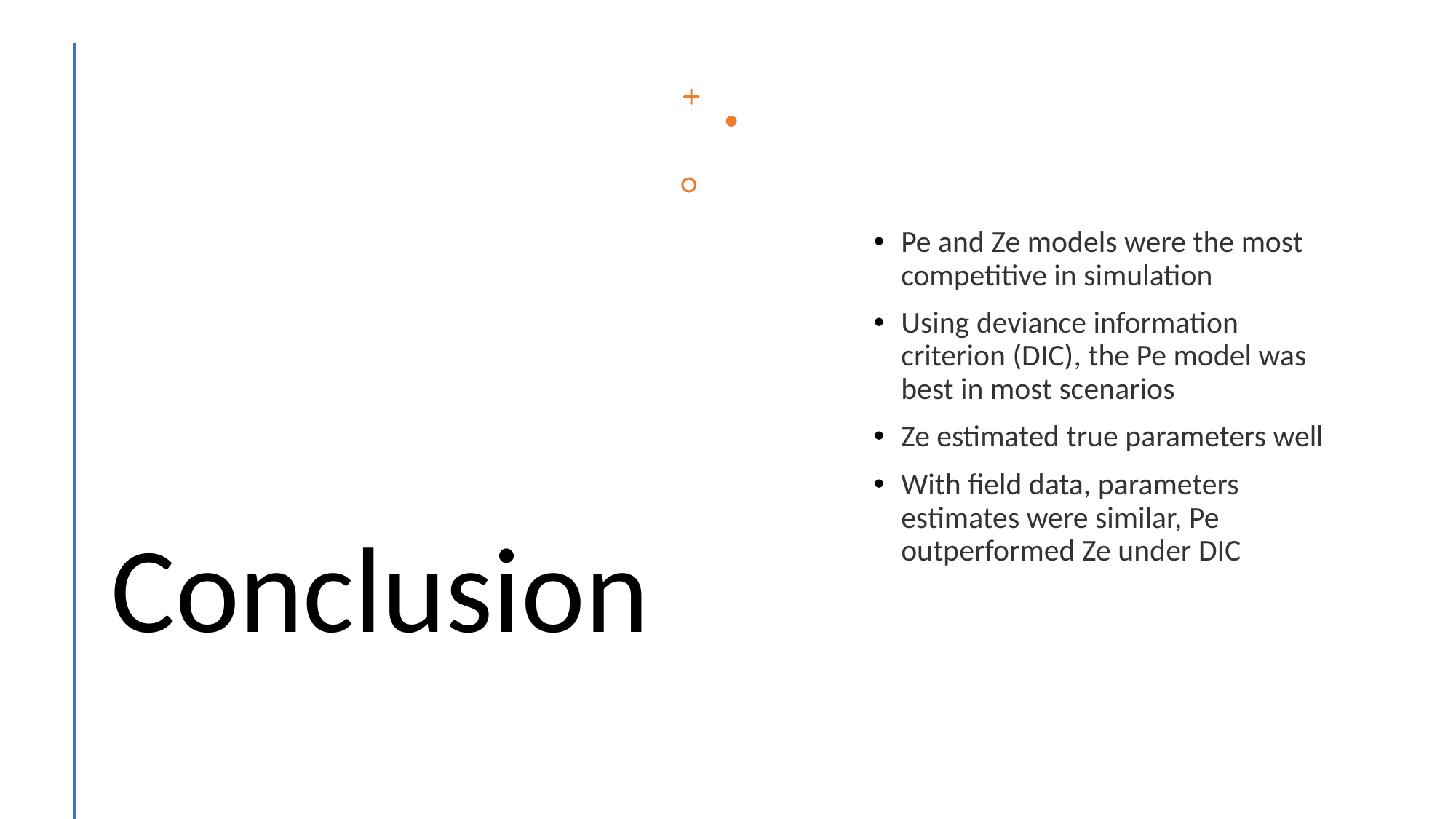

# Conclusion
Pe and Ze models were the most competitive in simulation
Using deviance information criterion (DIC), the Pe model was best in most scenarios
Ze estimated true parameters well
With field data, parameters estimates were similar, Pe outperformed Ze under DIC